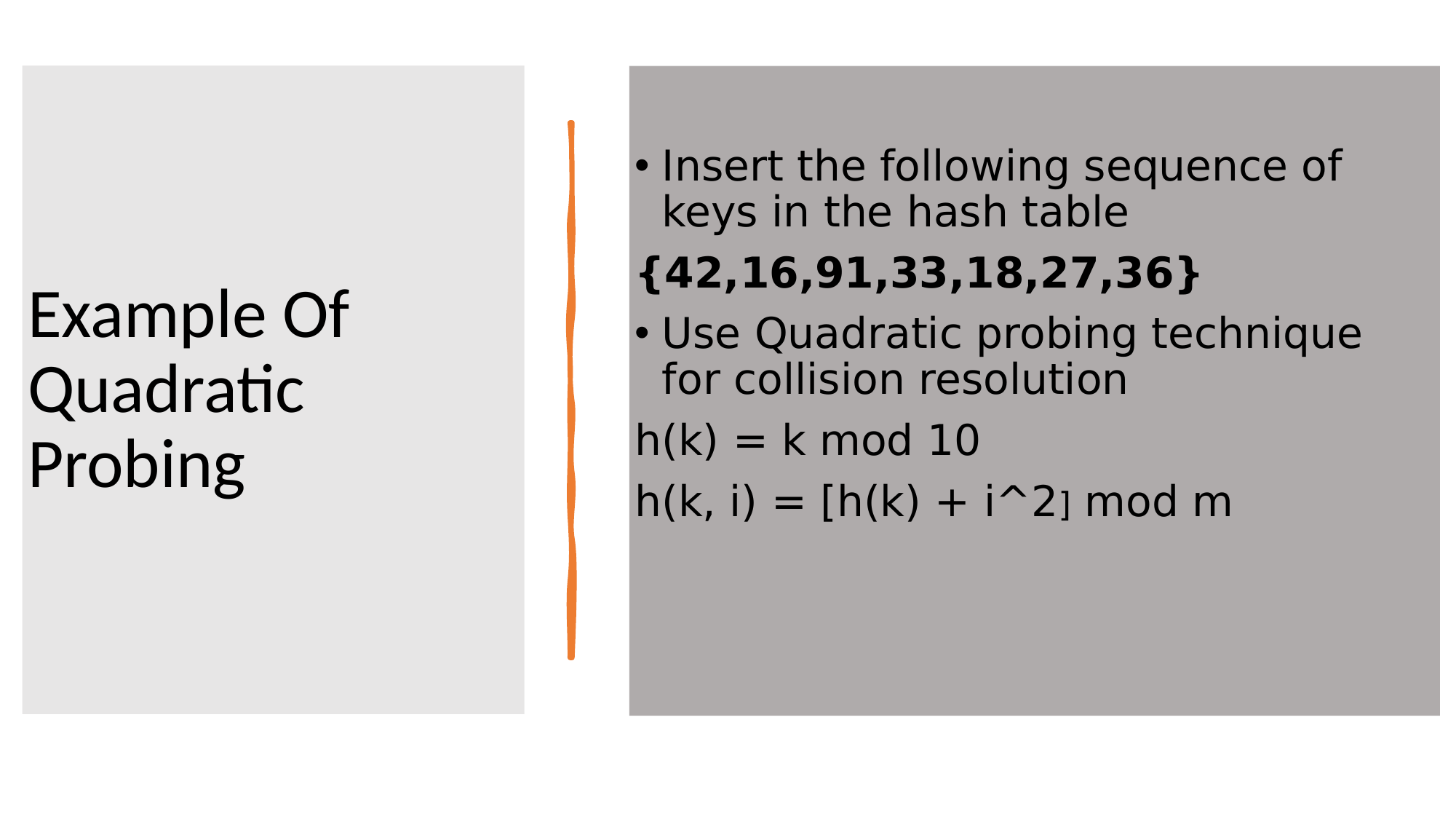

# Example Of Quadratic Probing
Insert the following sequence of keys in the hash table
{42,16,91,33,18,27,36}
Use Quadratic probing technique for collision resolution
h(k) = k mod 10
h(k, i) = [h(k) + i^2] mod m